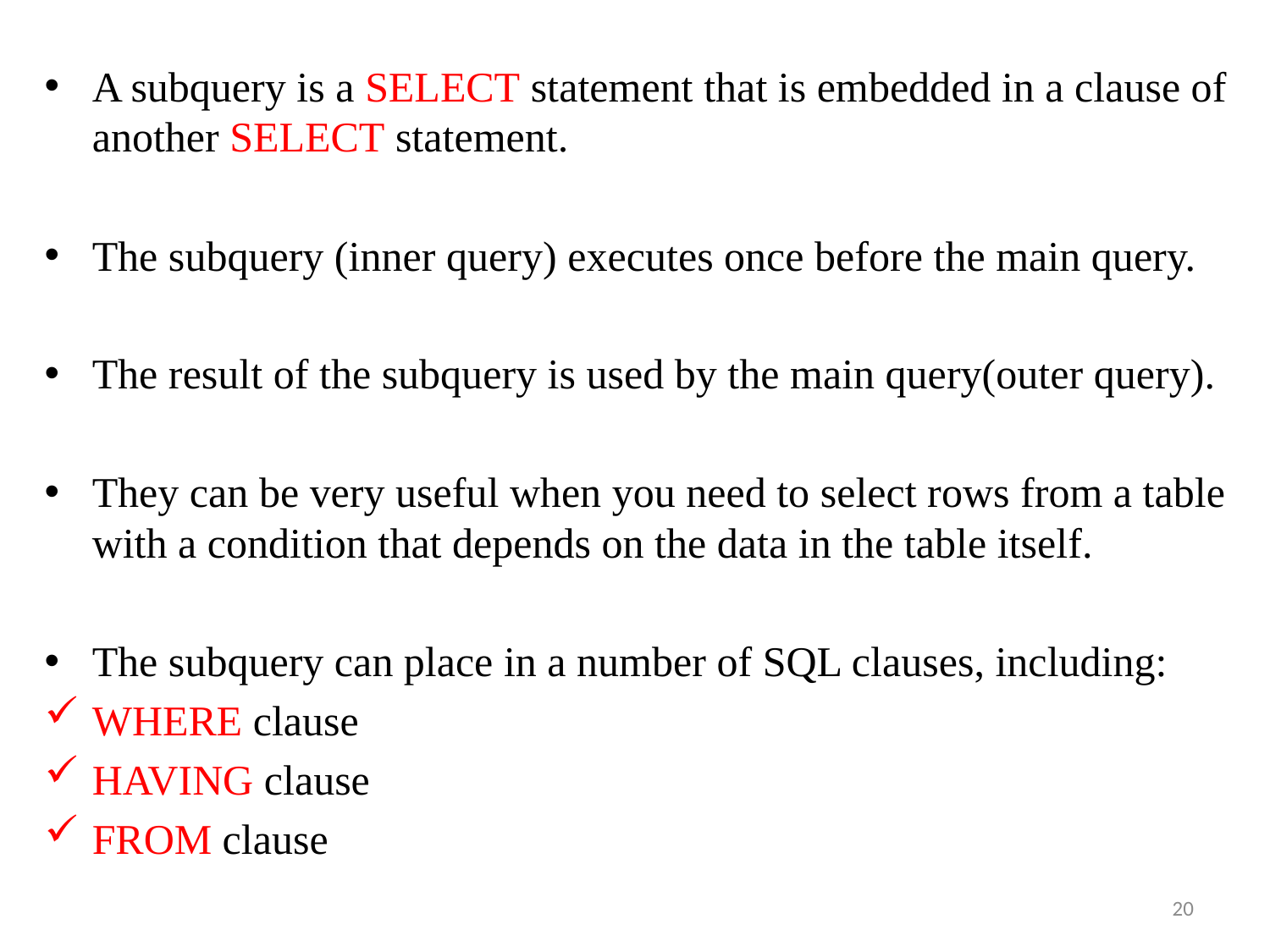

#
A subquery is a SELECT statement that is embedded in a clause of another SELECT statement.

The subquery (inner query) executes once before the main query.

The result of the subquery is used by the main query(outer query).

They can be very useful when you need to select rows from a table with a condition that depends on the data in the table itself.

The subquery can place in a number of SQL clauses, including:
WHERE clause
HAVING clause
FROM clause

20